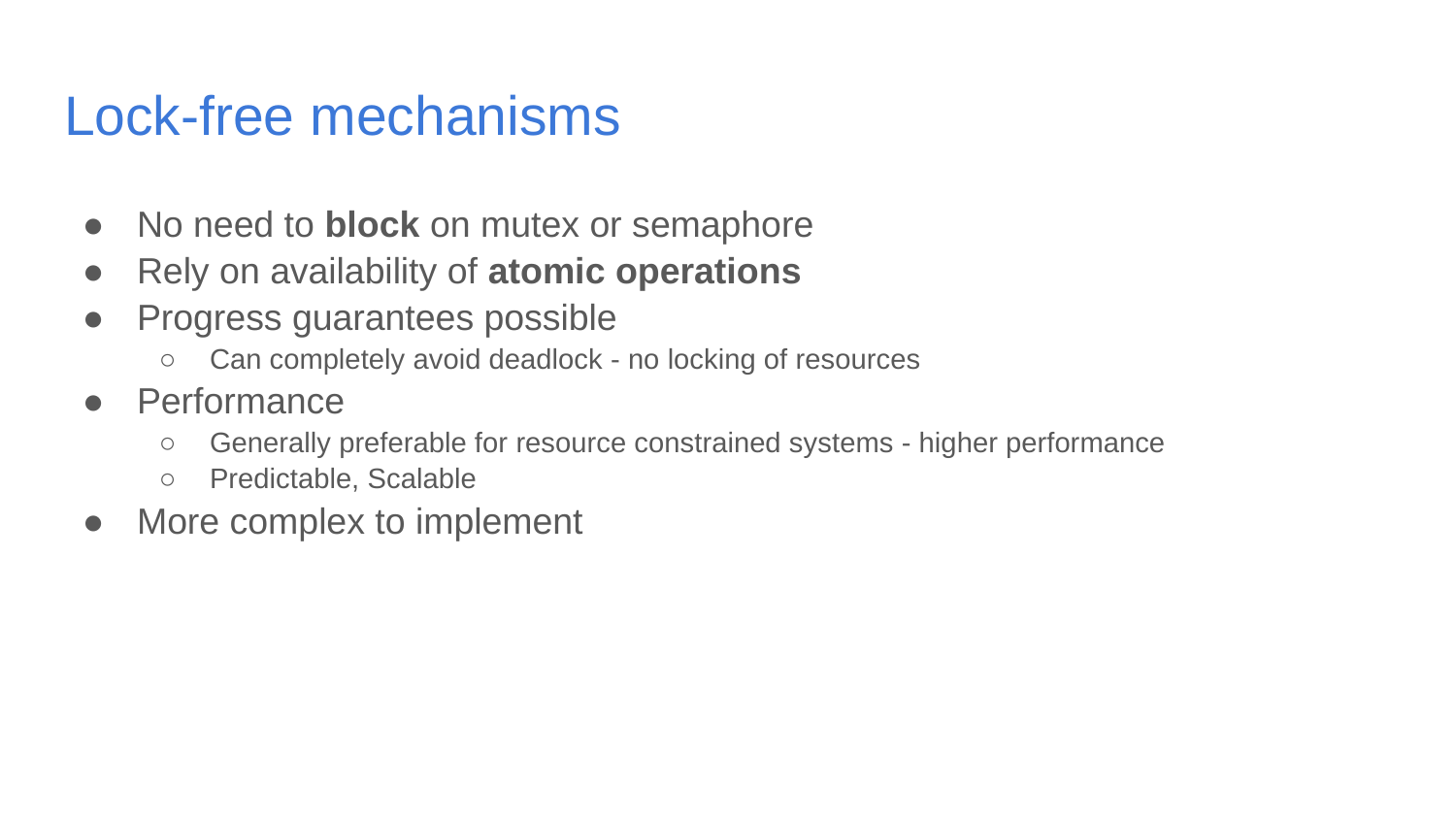

# Lock-free mechanisms
No need to block on mutex or semaphore
Rely on availability of atomic operations
Progress guarantees possible
Can completely avoid deadlock - no locking of resources
Performance
Generally preferable for resource constrained systems - higher performance
Predictable, Scalable
More complex to implement